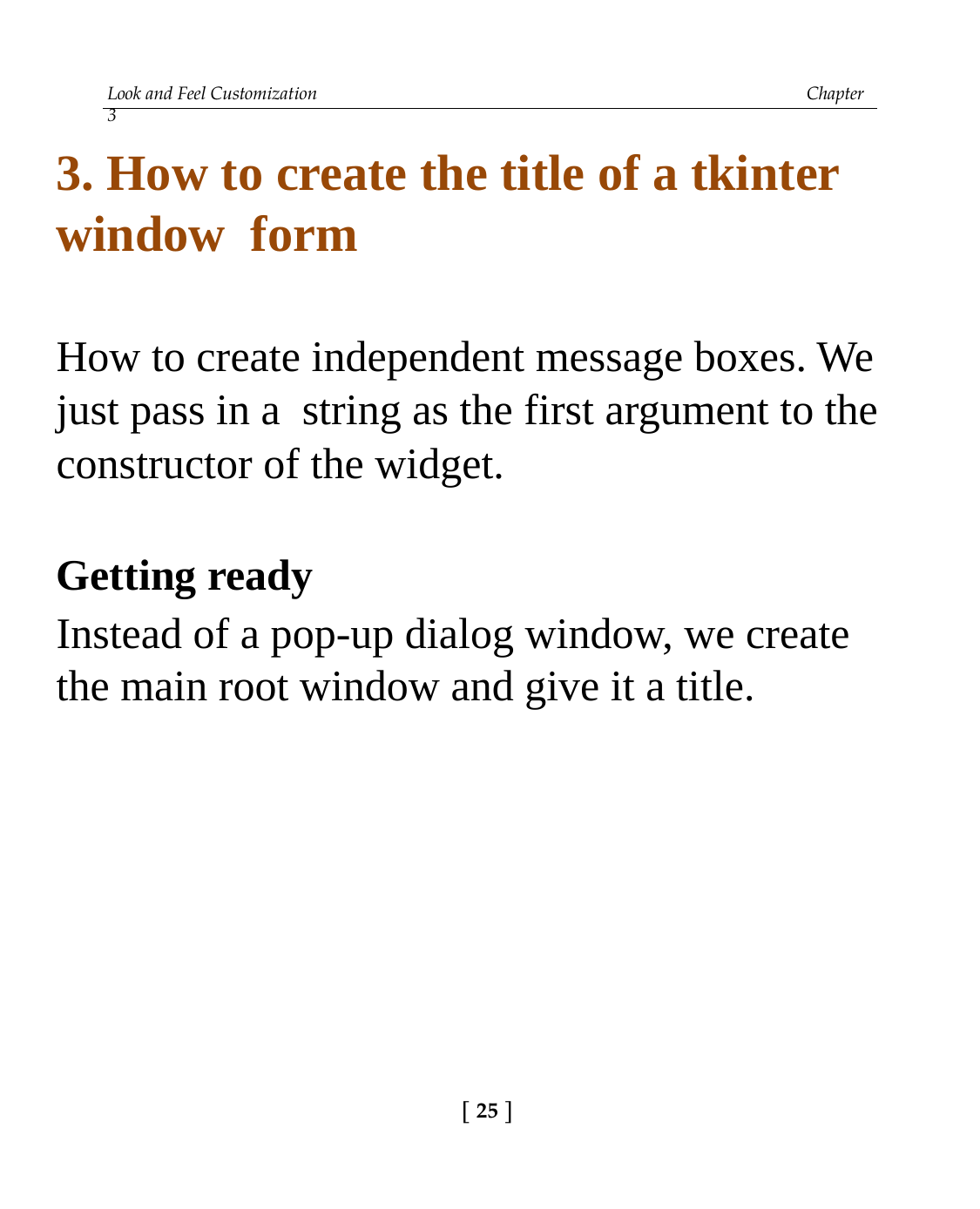

Look and Feel Customization	Chapter 3

3. How to create the title of a tkinter window  form

How to create independent message boxes. We just pass in a  string as the first argument to the constructor of the widget.

Getting ready
Instead of a pop-up dialog window, we create the main root window and give it a title.

[ 25 ]